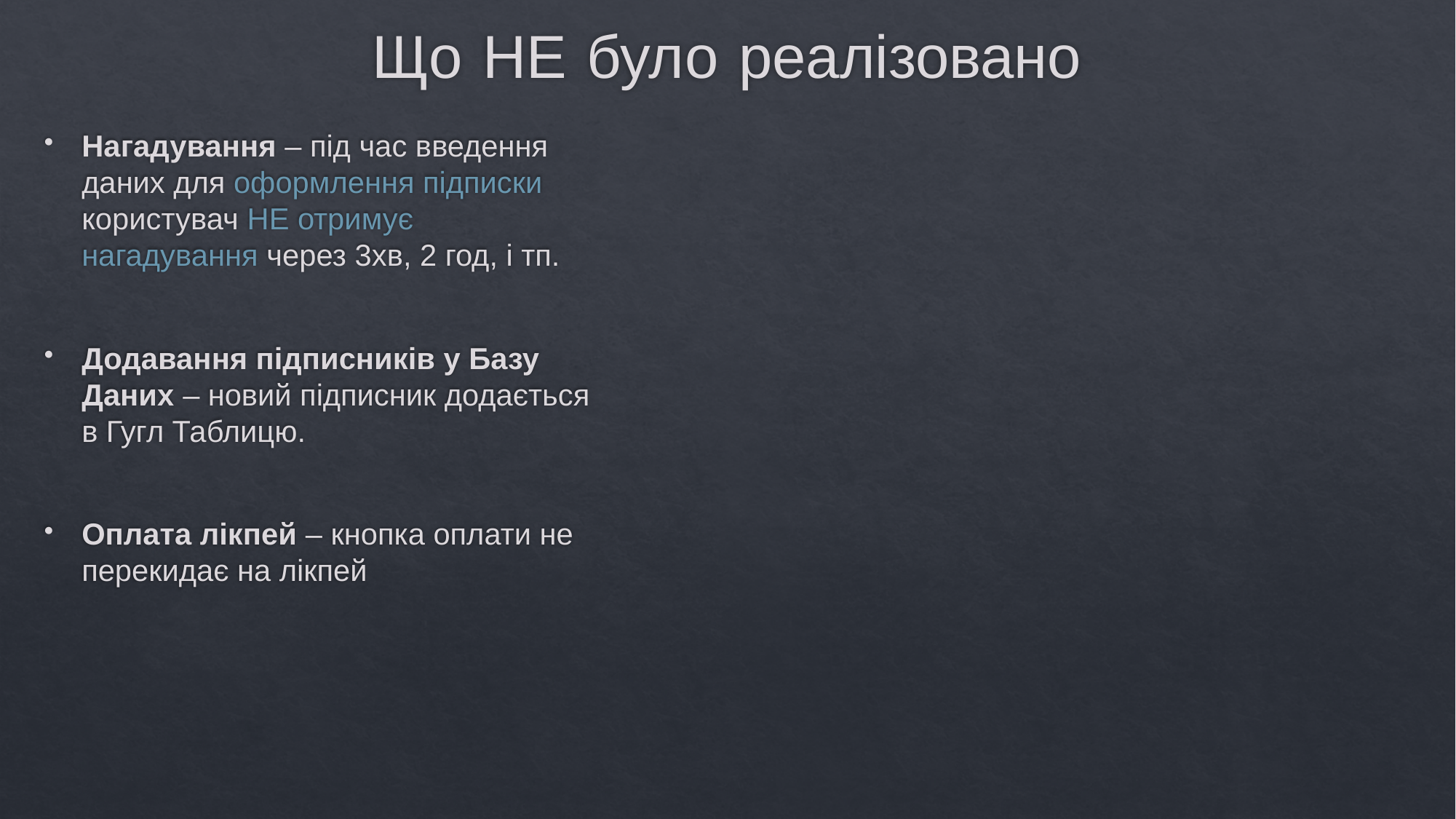

# Що НЕ було реалізовано
Нагадування – під час введення даних для оформлення підписки користувач НЕ отримує нагадування через 3хв, 2 год, і тп.

Додавання підписників у Базу Даних – новий підписник додається в Гугл Таблицю.

Оплата лікпей – кнопка оплати не перекидає на лікпей